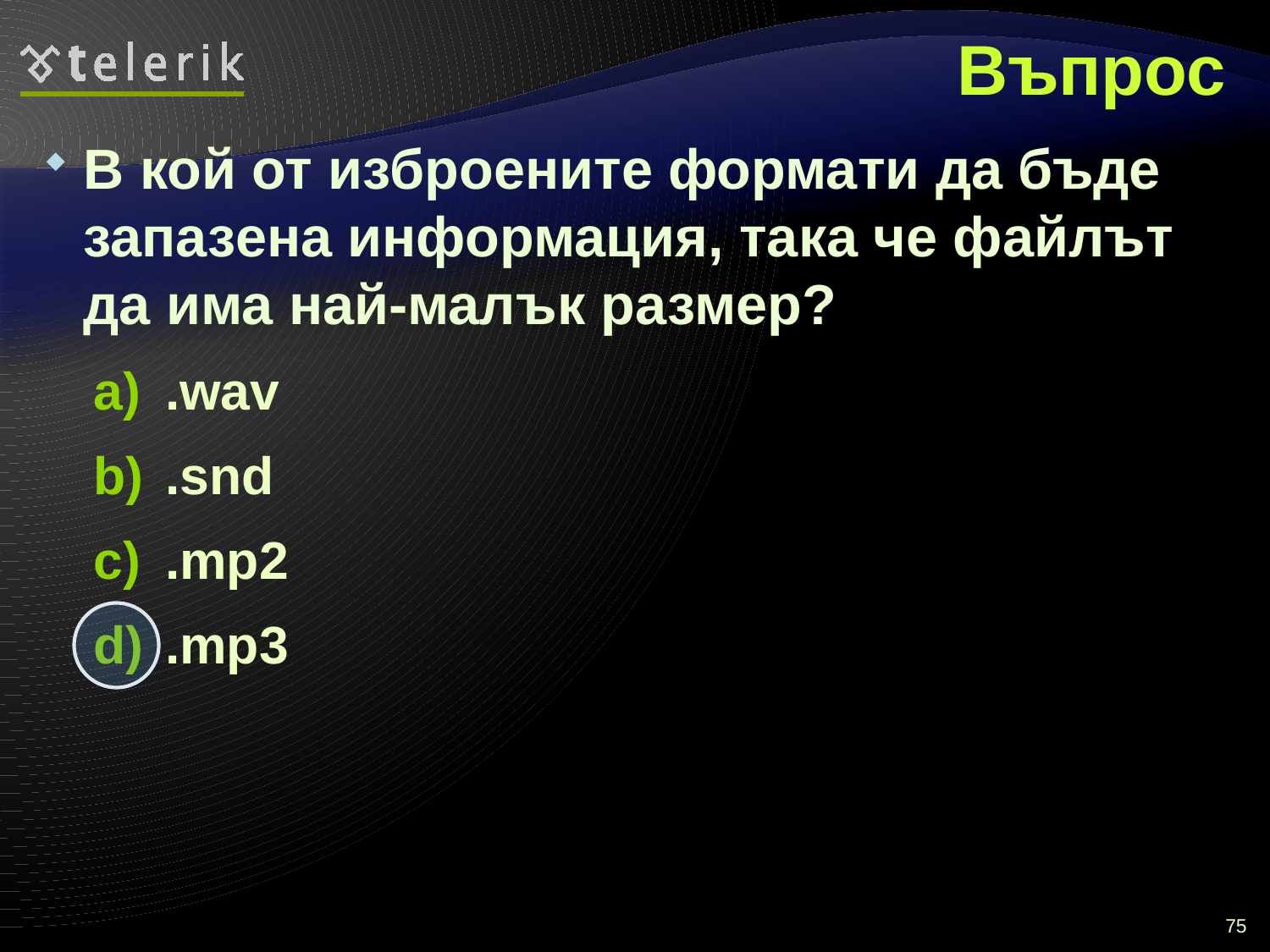

# Въпрос
В кой от изброените формати да бъде запазена информация, така че файлът да има най-малък размер?
.wav
.snd
.mp2
.mp3

75